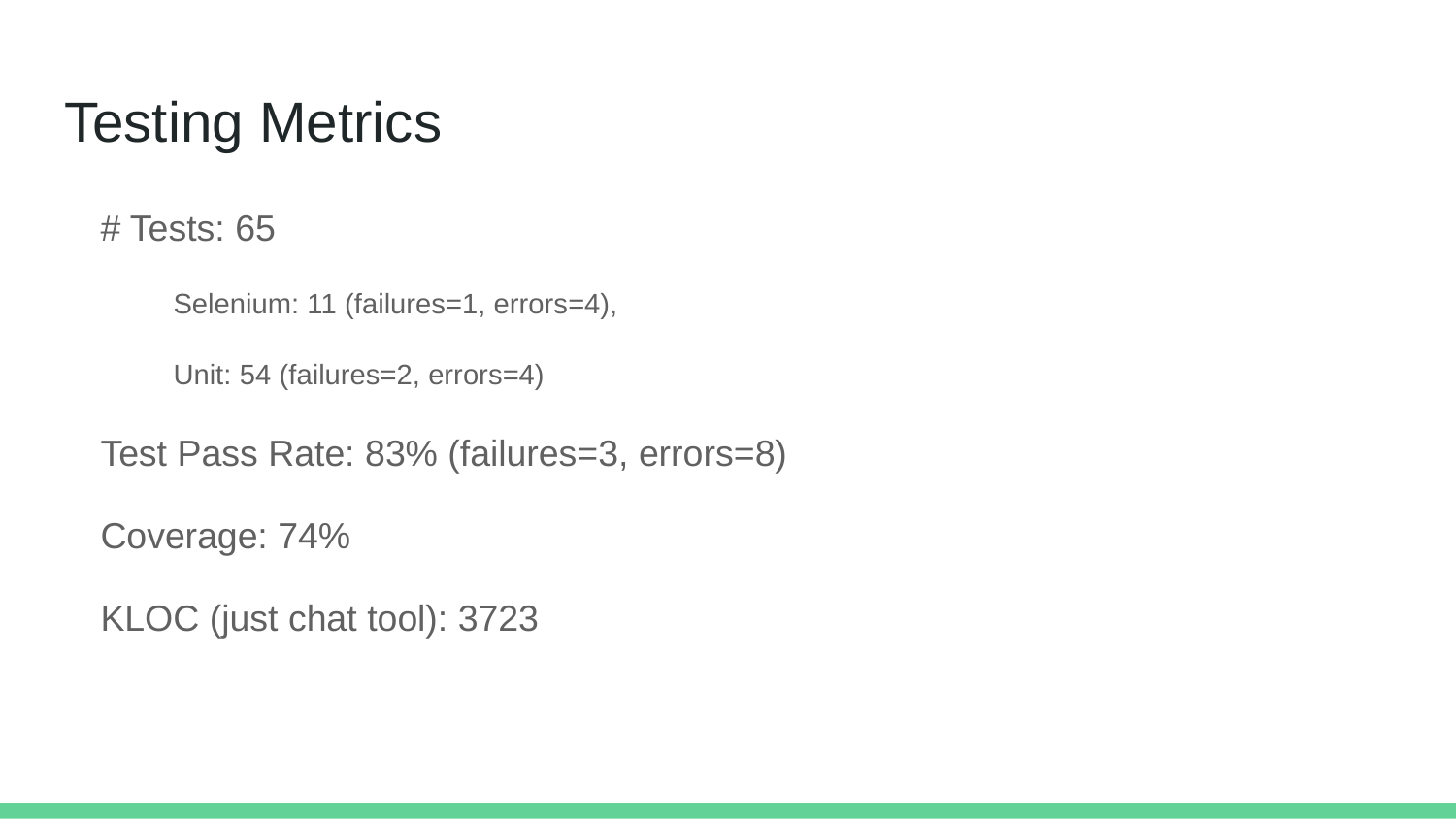

# Testing Metrics
# Tests: 65
Selenium: 11 (failures=1, errors=4),
Unit: 54 (failures=2, errors=4)
Test Pass Rate: 83% (failures=3, errors=8)
Coverage: 74%
KLOC (just chat tool): 3723